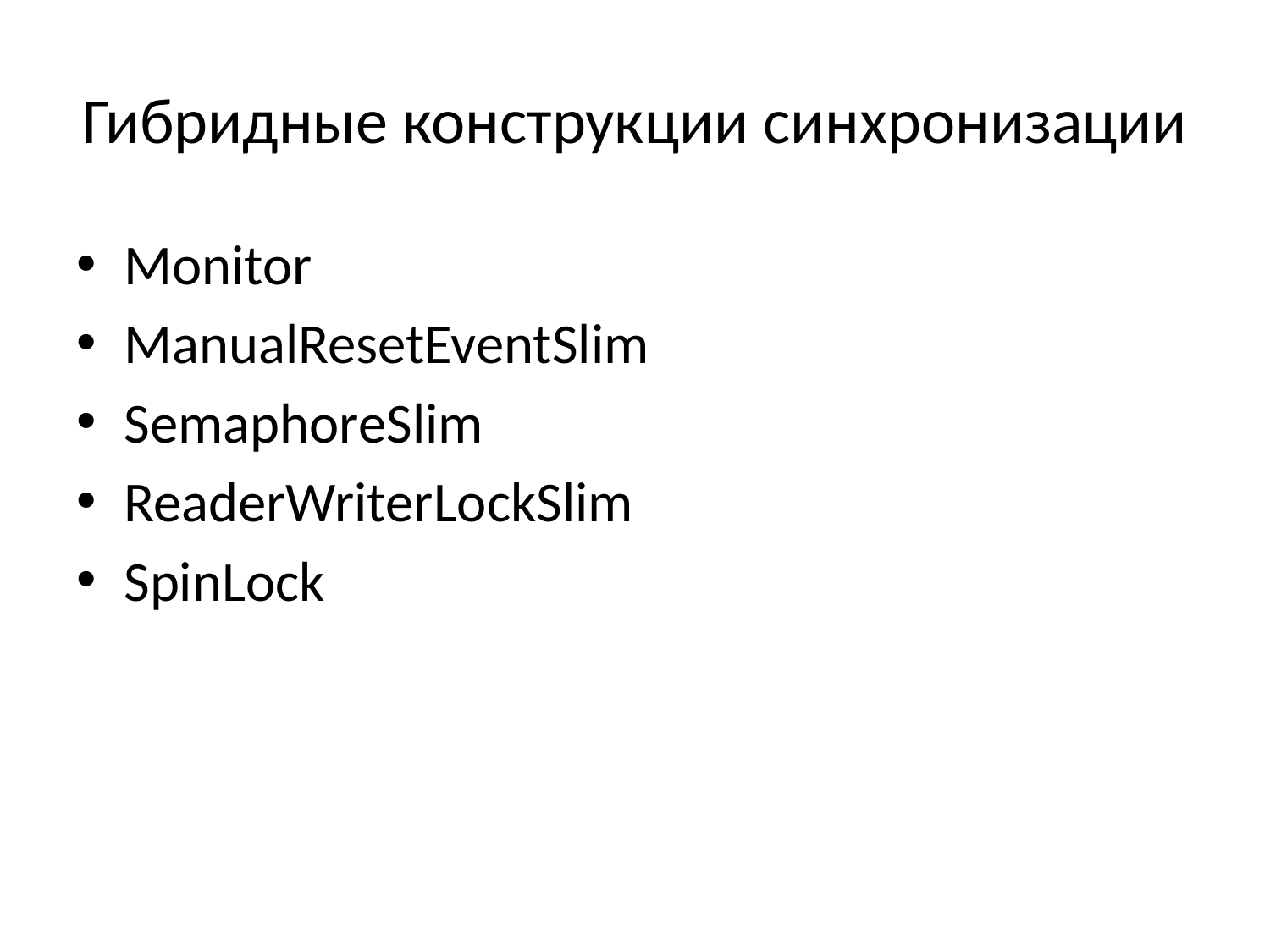

# Гибридные конструкции синхронизации
Monitor
ManualResetEventSlim
SemaphoreSlim
ReaderWriterLockSlim
SpinLock